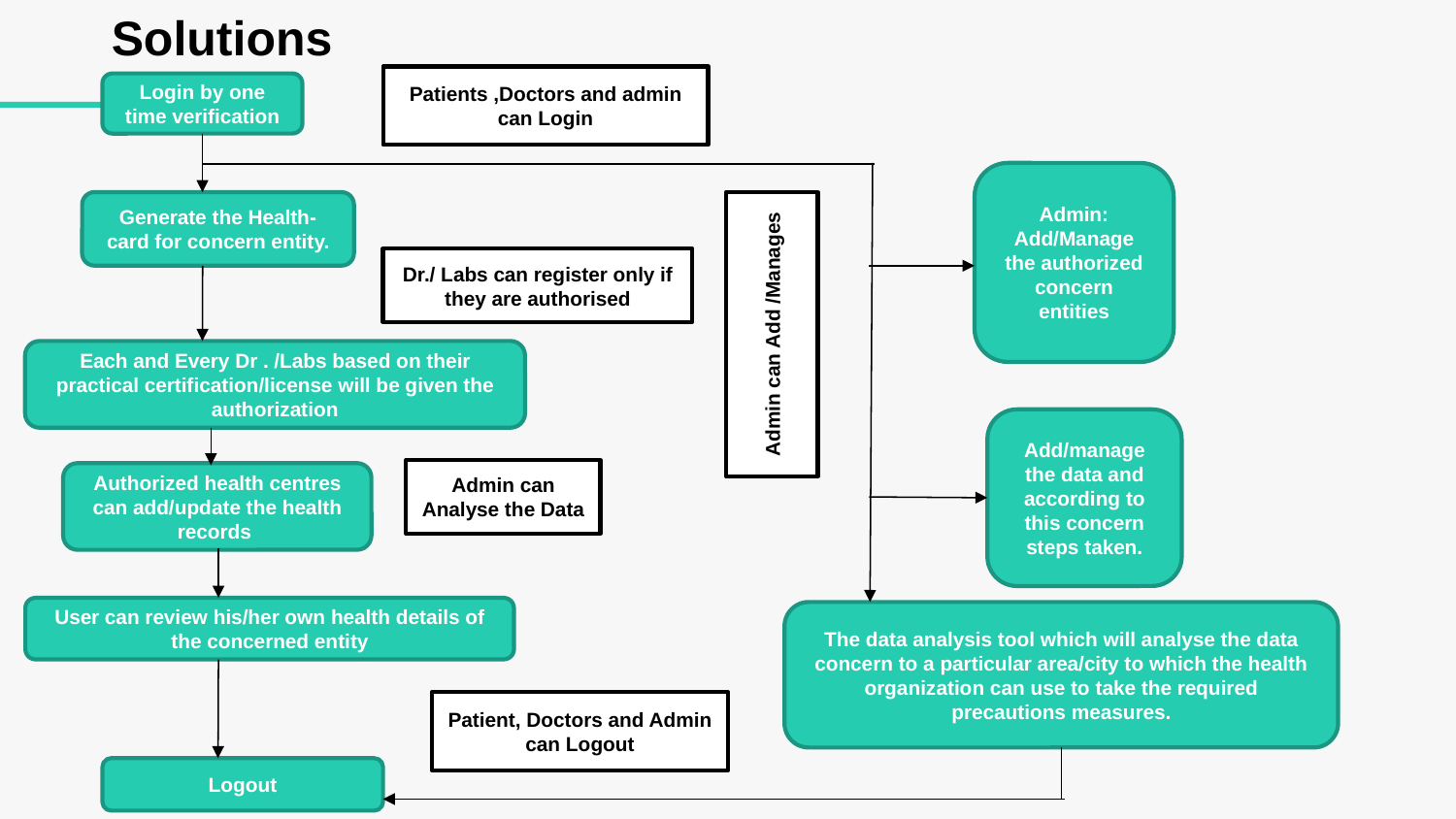

Solutions
Patients ,Doctors and admin can Login
Login by one time verification
Admin: Add/Manage the authorized concern entities
Generate the Health-card for concern entity.
Dr./ Labs can register only if they are authorised
Admin can Add /Manages
Each and Every Dr . /Labs based on their practical certification/license will be given the authorization
Add/manage the data and according to this concern steps taken.
Admin can Analyse the Data
Authorized health centres can add/update the health records
User can review his/her own health details of the concerned entity
The data analysis tool which will analyse the data concern to a particular area/city to which the health organization can use to take the required precautions measures.
Patient, Doctors and Admin can Logout
Logout